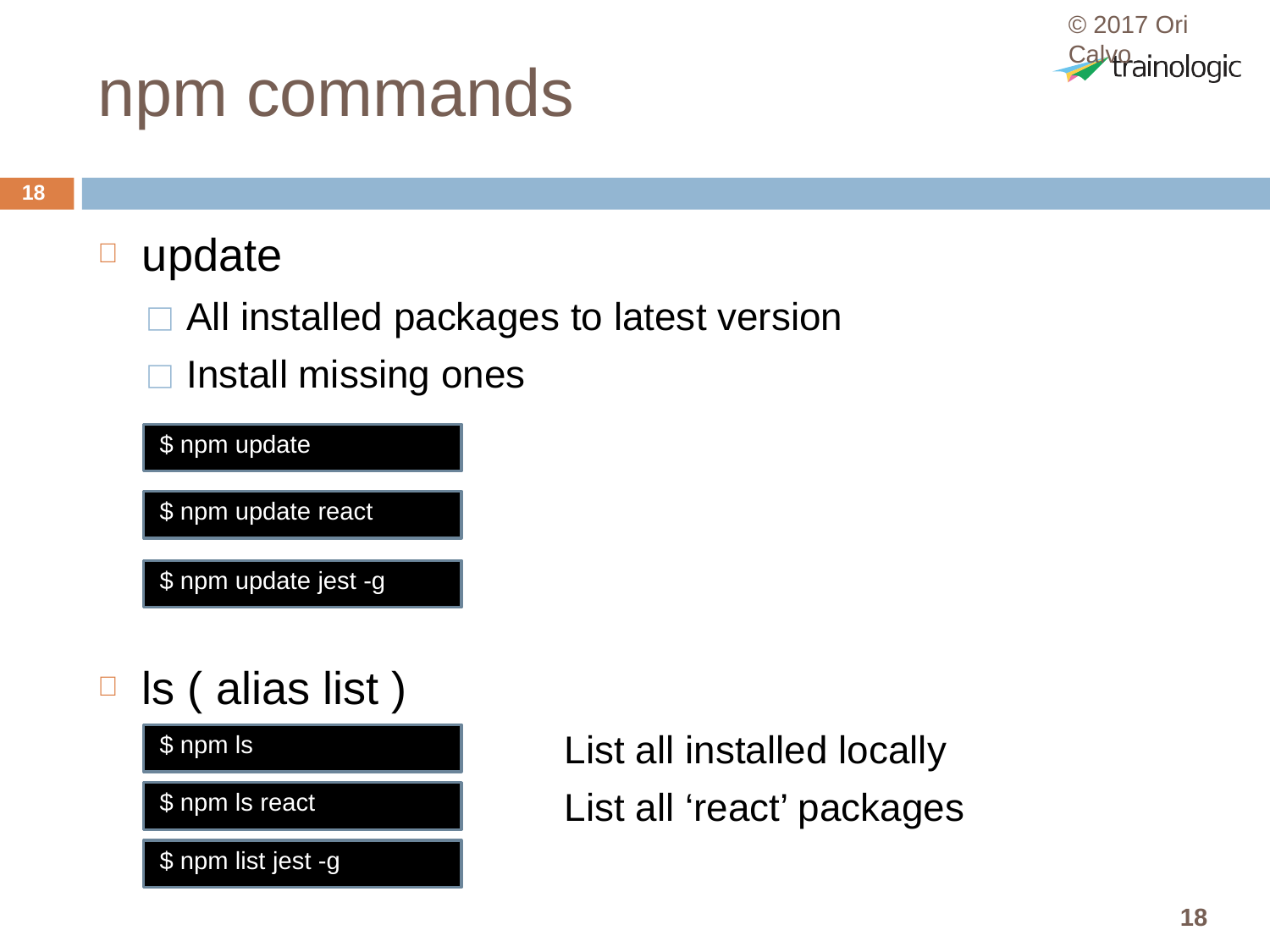

© 2017 Ori Calvo
# npm commands
18
update
All installed packages to latest version
Install missing ones

$ npm update

$ npm update react

$ npm update jest -g

ls ( alias list )
                                   List all installed locally
                                   List all ‘react’ packages

$ npm ls

$ npm ls react

$ npm list jest -g

18